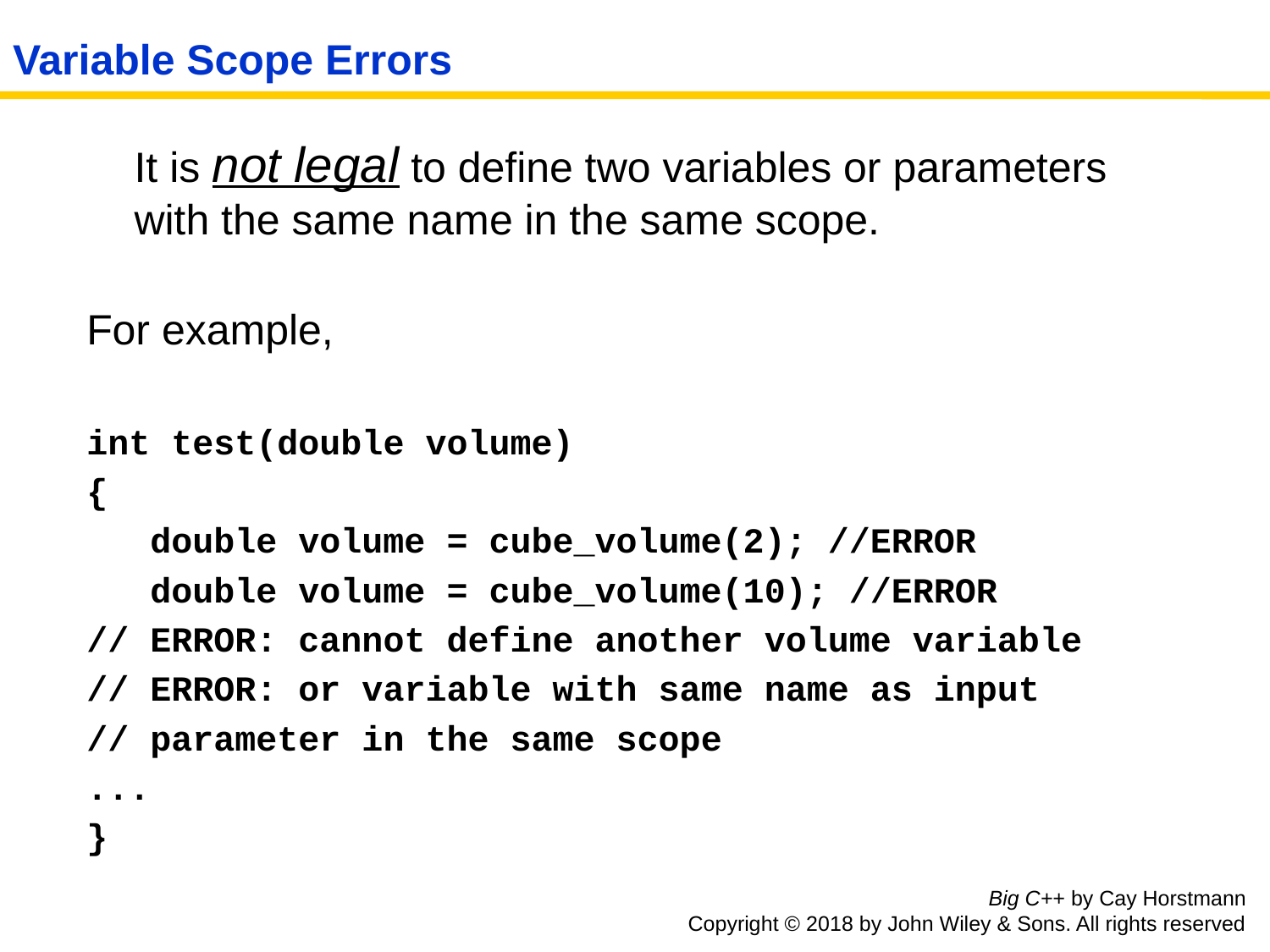

# Variable Scope Errors
	It is not legal to define two variables or parameters with the same name in the same scope.
For example,

int test(double volume)
{
   double volume = cube_volume(2); //ERROR
   double volume = cube_volume(10); //ERROR
// ERROR: cannot define another volume variable
// ERROR: or variable with same name as input
// parameter in the same scope
...
}
Big C++ by Cay Horstmann
Copyright © 2018 by John Wiley & Sons. All rights reserved